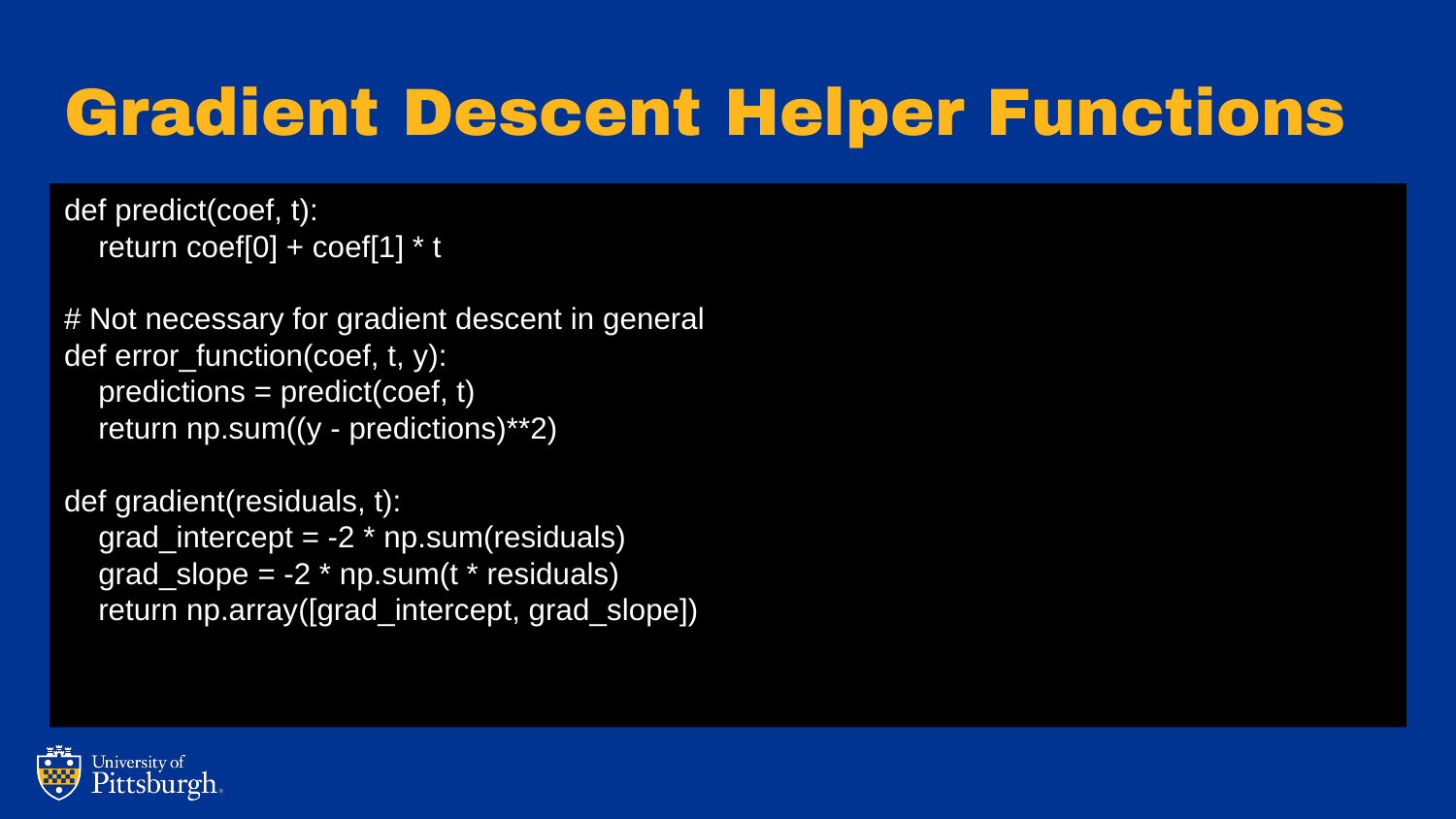

# Gradient Descent Helper Functions
def predict(coef, t):
    return coef[0] + coef[1] * t

# Not necessary for gradient descent in general
def error_function(coef, t, y):
    predictions = predict(coef, t)
    return np.sum((y - predictions)**2)

def gradient(residuals, t):
    grad_intercept = -2 * np.sum(residuals)
    grad_slope = -2 * np.sum(t * residuals)
    return np.array([grad_intercept, grad_slope])